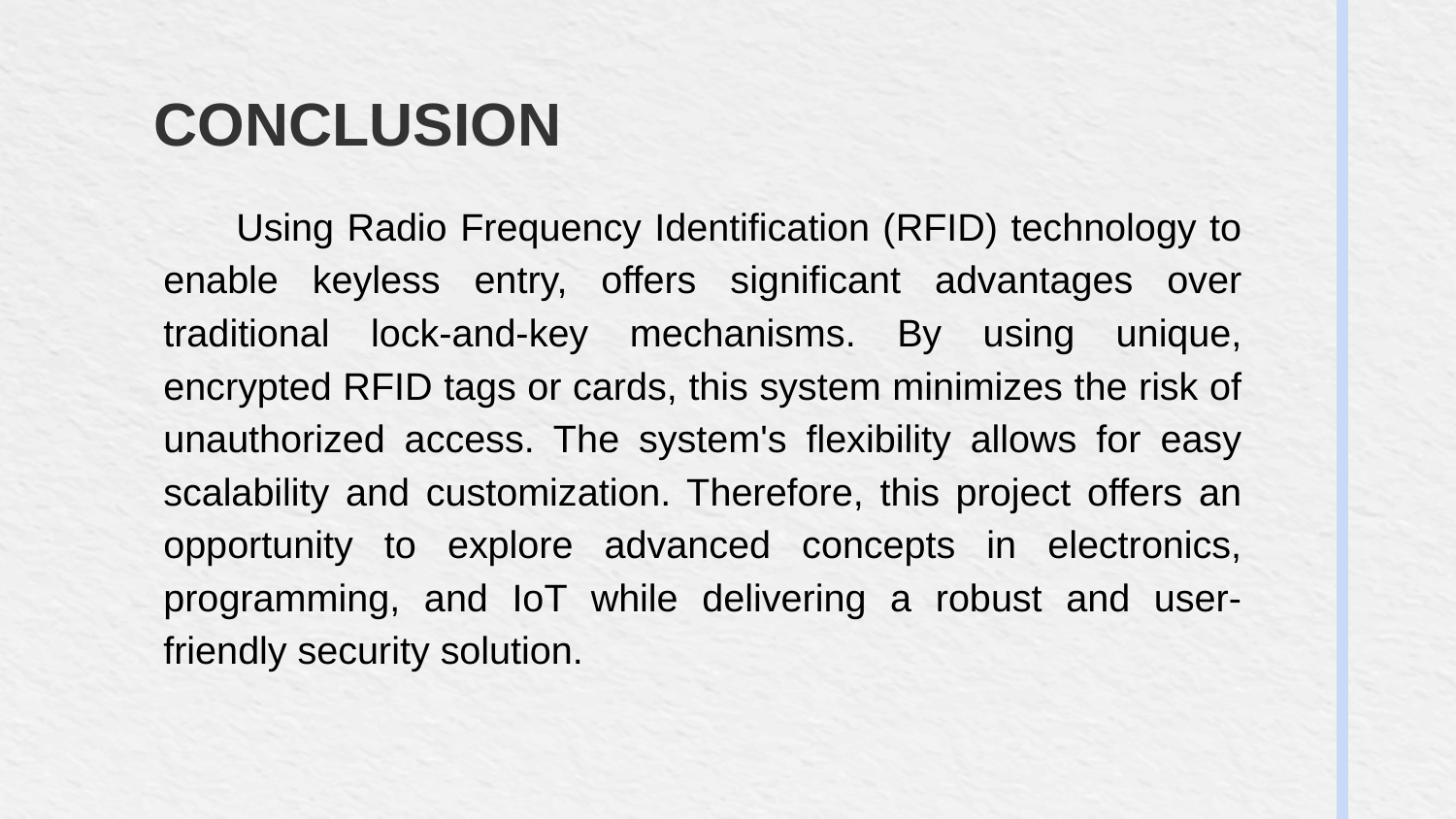

# CONCLUSION
Using Radio Frequency Identification (RFID) technology to enable keyless entry, offers significant advantages over traditional lock-and-key mechanisms. By using unique, encrypted RFID tags or cards, this system minimizes the risk of unauthorized access. The system's flexibility allows for easy scalability and customization. Therefore, this project offers an opportunity to explore advanced concepts in electronics, programming, and IoT while delivering a robust and user-friendly security solution.